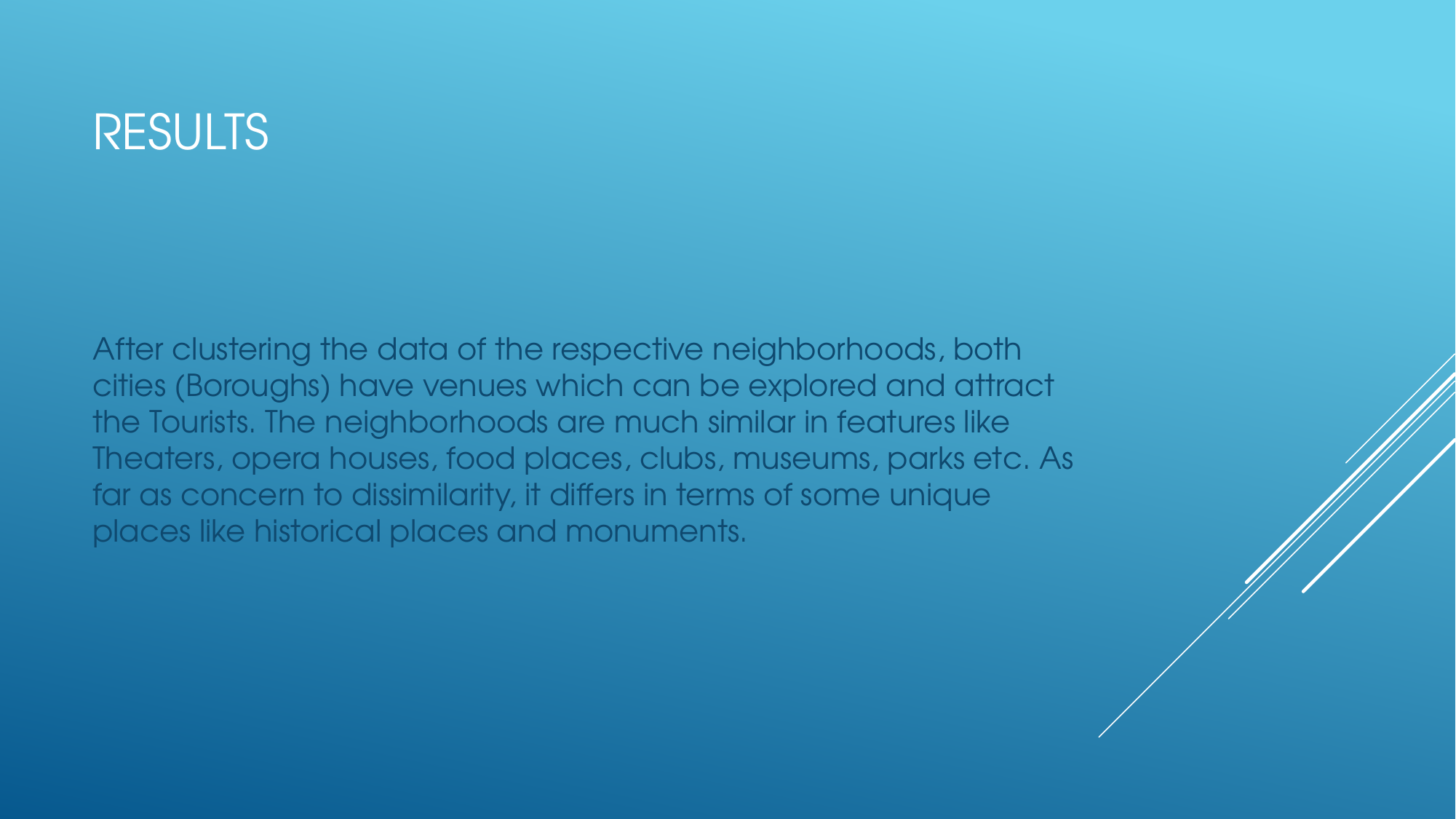

# RESULTS
After clustering the data of the respective neighborhoods, both cities (Boroughs) have venues which can be explored and attract the Tourists. The neighborhoods are much similar in features like Theaters, opera houses, food places, clubs, museums, parks etc. As far as concern to dissimilarity, it differs in terms of some unique places like historical places and monuments.